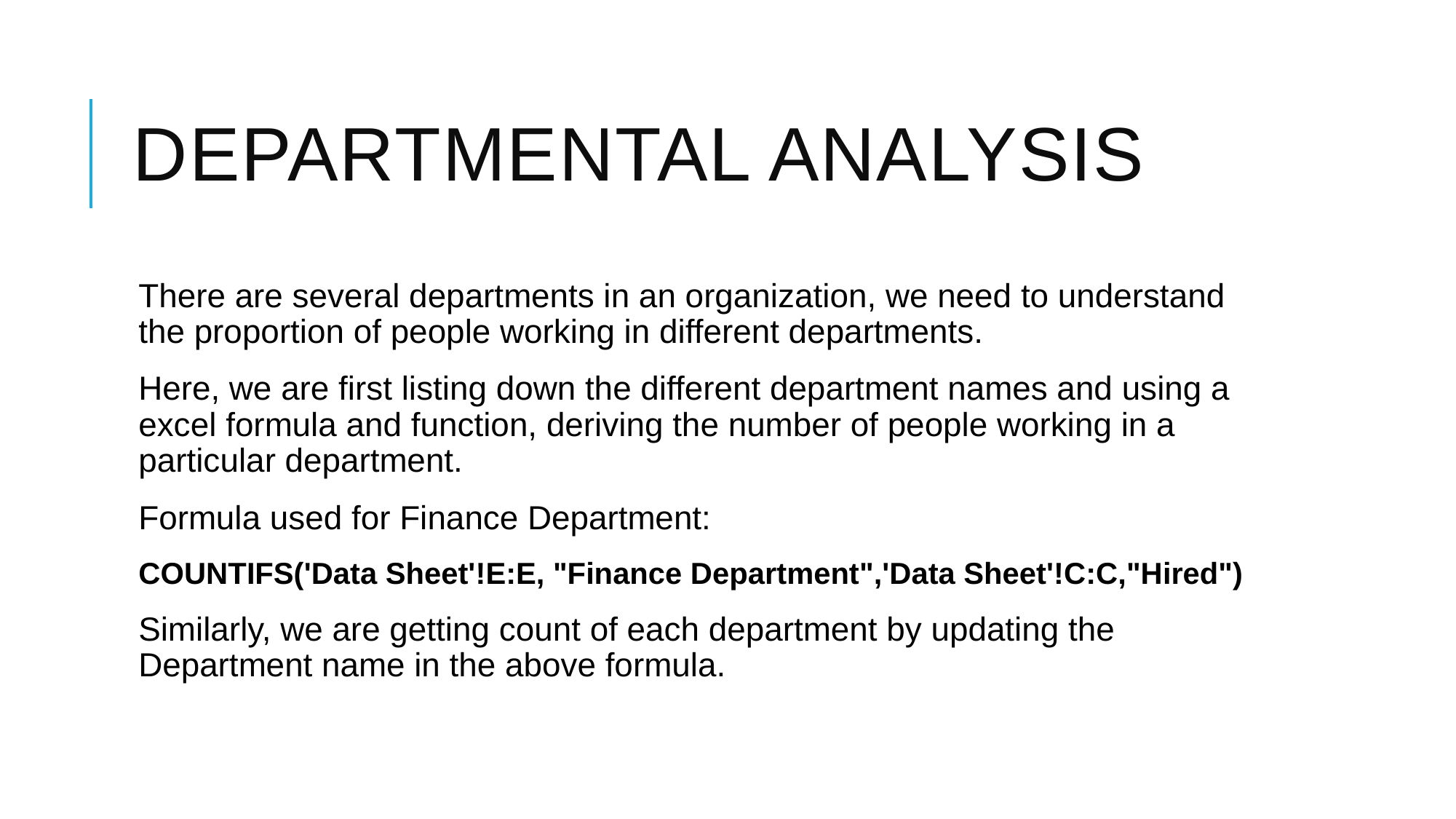

# Departmental analysis
There are several departments in an organization, we need to understand the proportion of people working in different departments.
Here, we are first listing down the different department names and using a excel formula and function, deriving the number of people working in a particular department.
Formula used for Finance Department:
COUNTIFS('Data Sheet'!E:E, "Finance Department",'Data Sheet'!C:C,"Hired")
Similarly, we are getting count of each department by updating the Department name in the above formula.